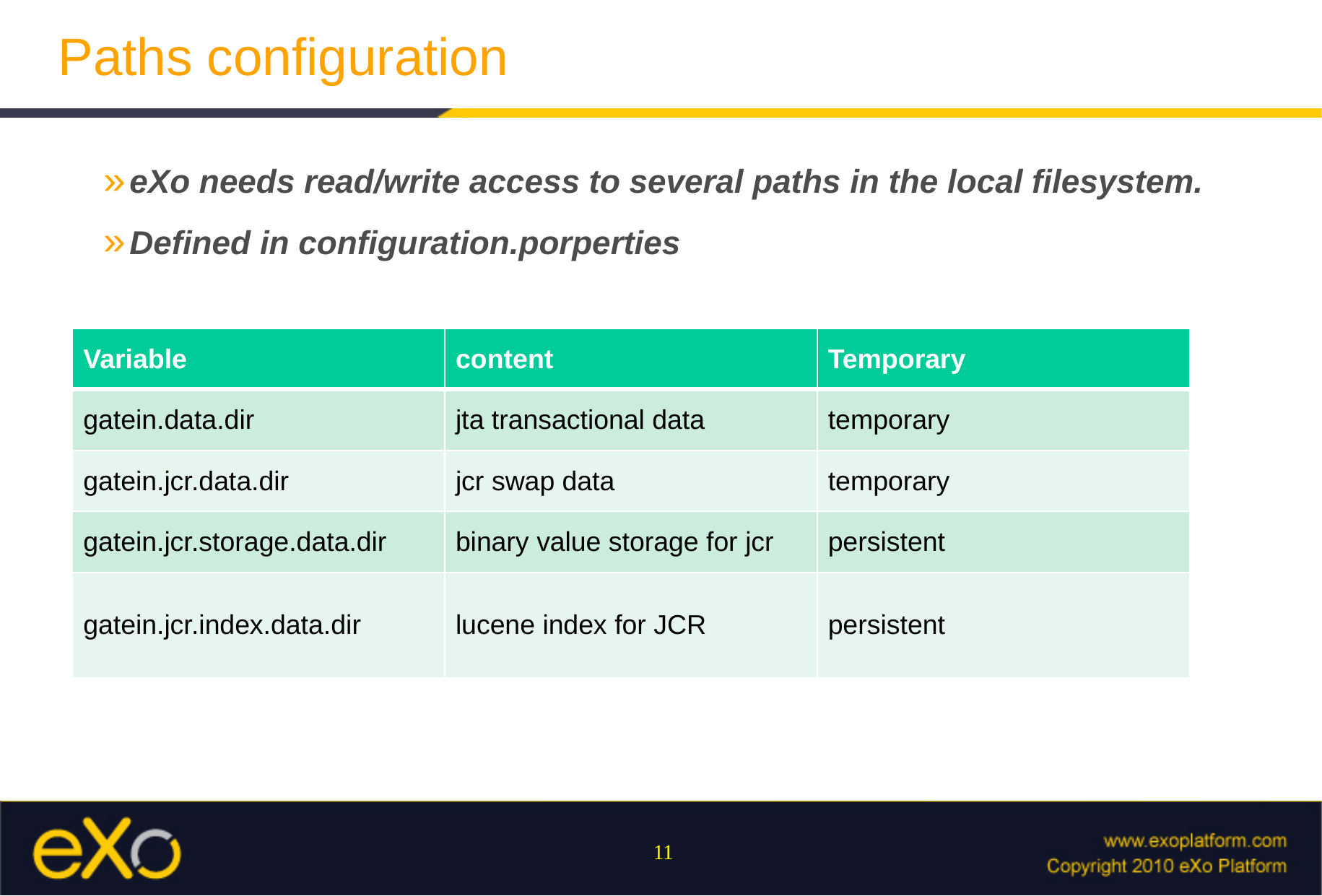

# Paths configuration
eXo needs read/write access to several paths in the local filesystem.
Defined in configuration.porperties

| Variable | content | Temporary |
| --- | --- | --- |
| gatein.data.dir | jta transactional data | temporary |
| gatein.jcr.data.dir | jcr swap data | temporary |
| gatein.jcr.storage.data.dir | binary value storage for jcr | persistent |
| gatein.jcr.index.data.dir | lucene index for JCR | persistent |